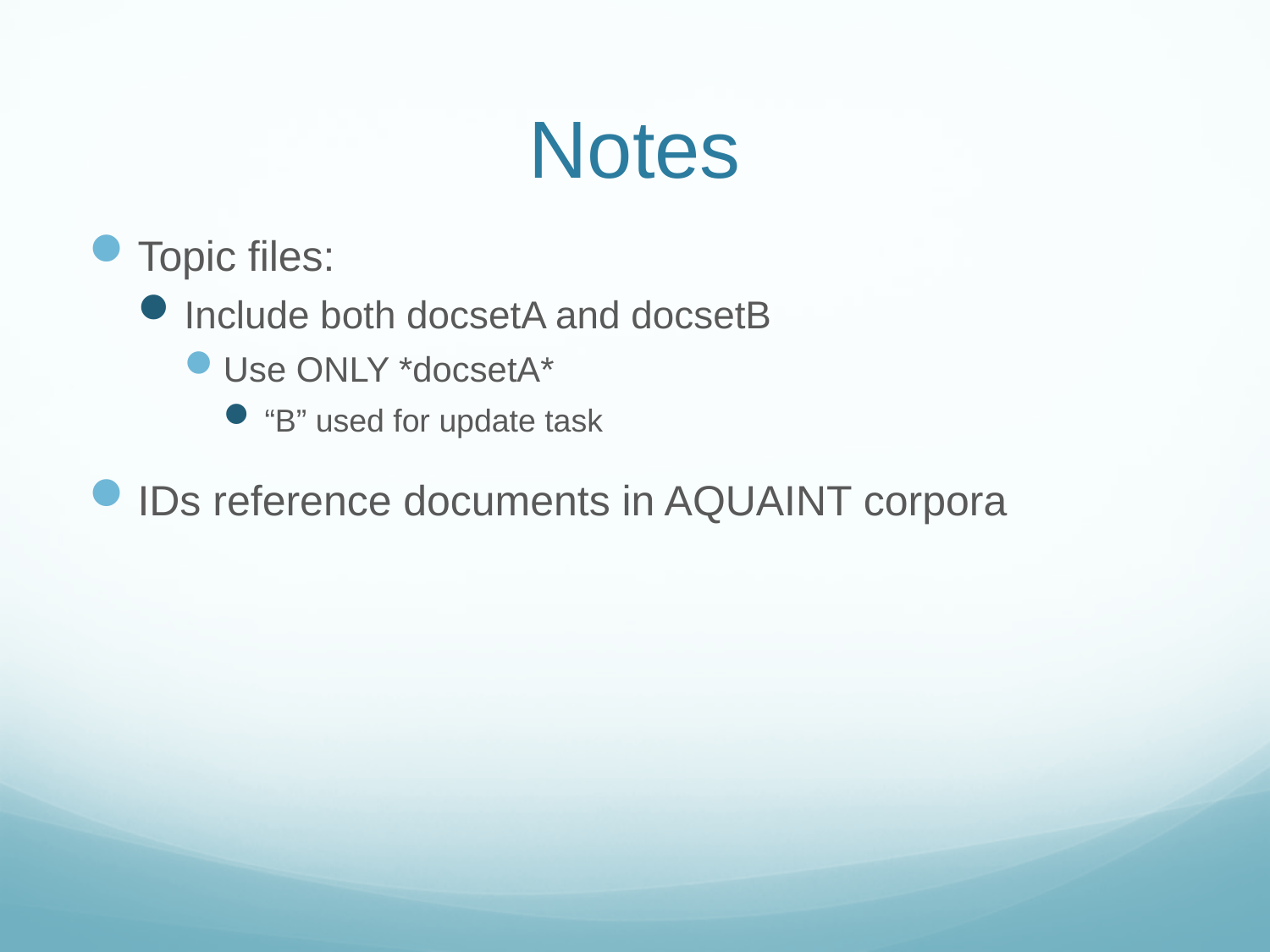

# Notes
Topic files:
Include both docsetA and docsetB
Use ONLY *docsetA*
“B” used for update task
IDs reference documents in AQUAINT corpora